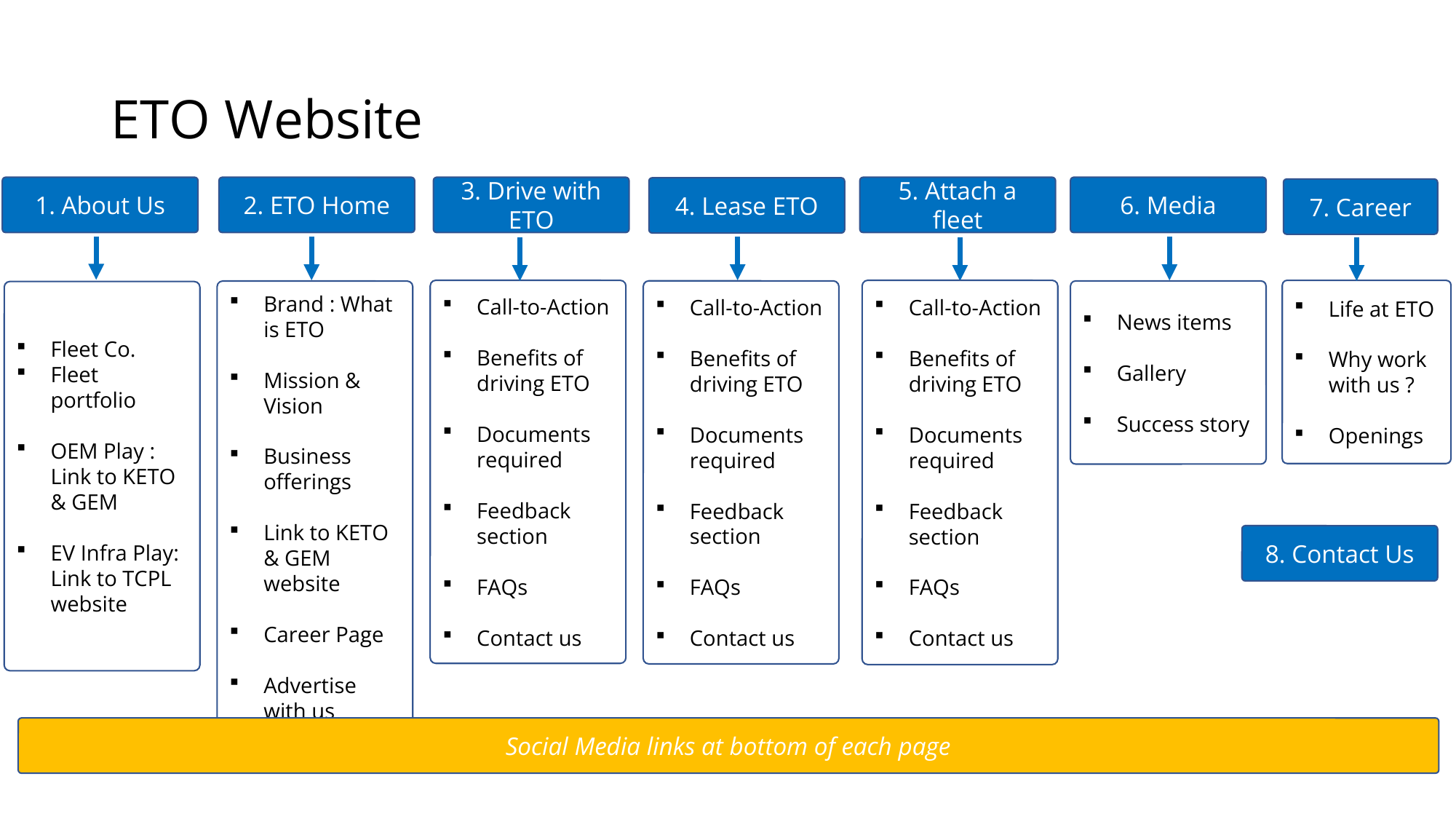

# ETO Website
1. About Us
2. ETO Home
3. Drive with ETO
5. Attach a fleet
6. Media
4. Lease ETO
7. Career
Call-to-Action

Benefits of driving ETO

Documents required

Feedback section

FAQs

Contact us
Call-to-Action

Benefits of driving ETO

Documents required

Feedback section

FAQs

Contact us
Life at ETO

Why work with us ?

Openings
Call-to-Action

Benefits of driving ETO

Documents required

Feedback section

FAQs

Contact us
News items

Gallery

Success story
Brand : What is ETO

Mission & Vision

Business offerings

Link to KETO & GEM website

Career Page

Advertise with us
Fleet Co.
Fleet portfolio

OEM Play : Link to KETO & GEM

EV Infra Play: Link to TCPL website
8. Contact Us
Social Media links at bottom of each page